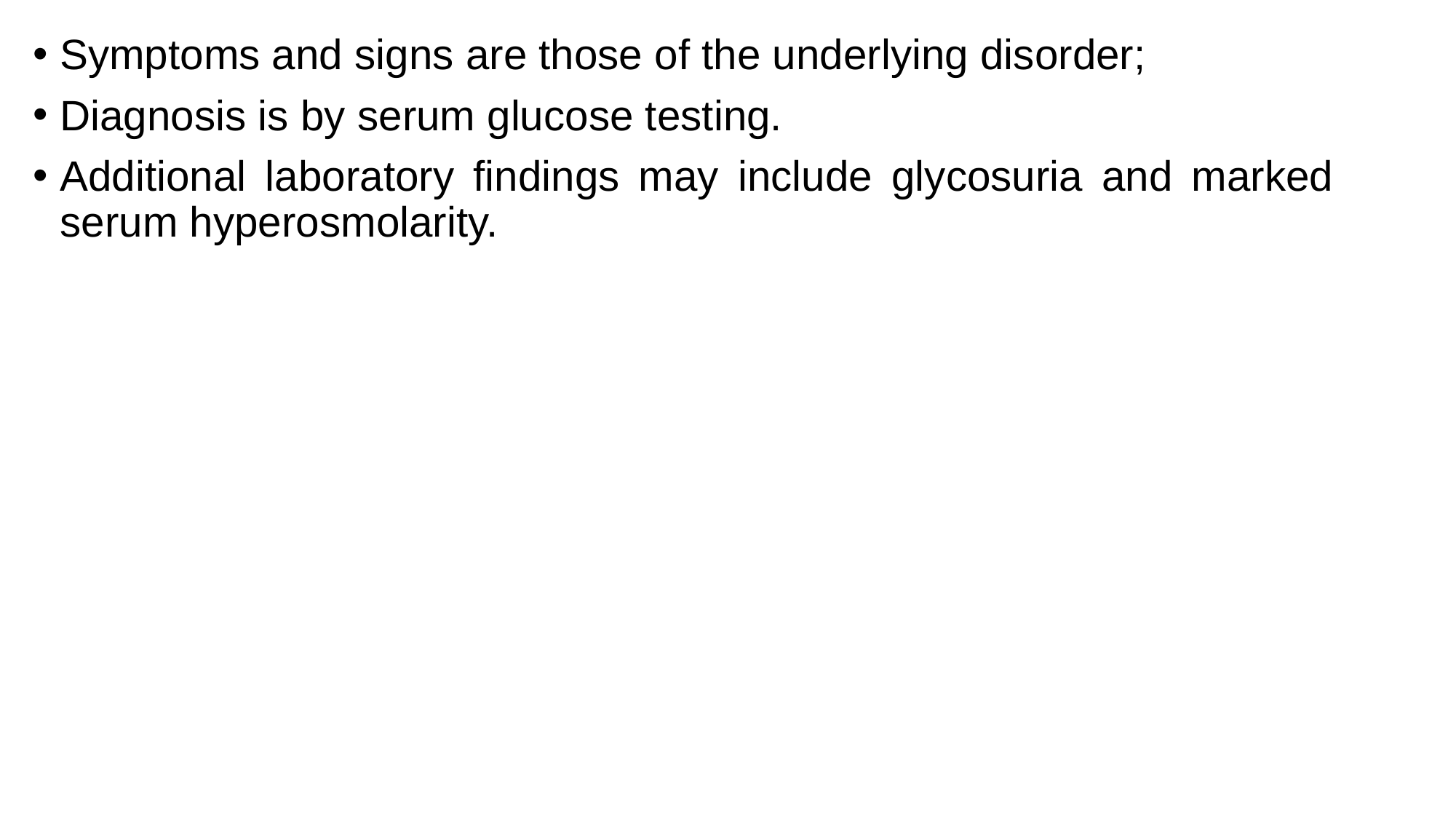

Symptoms and signs are those of the underlying disorder;
Diagnosis is by serum glucose testing.
Additional laboratory findings may include glycosuria and marked serum hyperosmolarity.